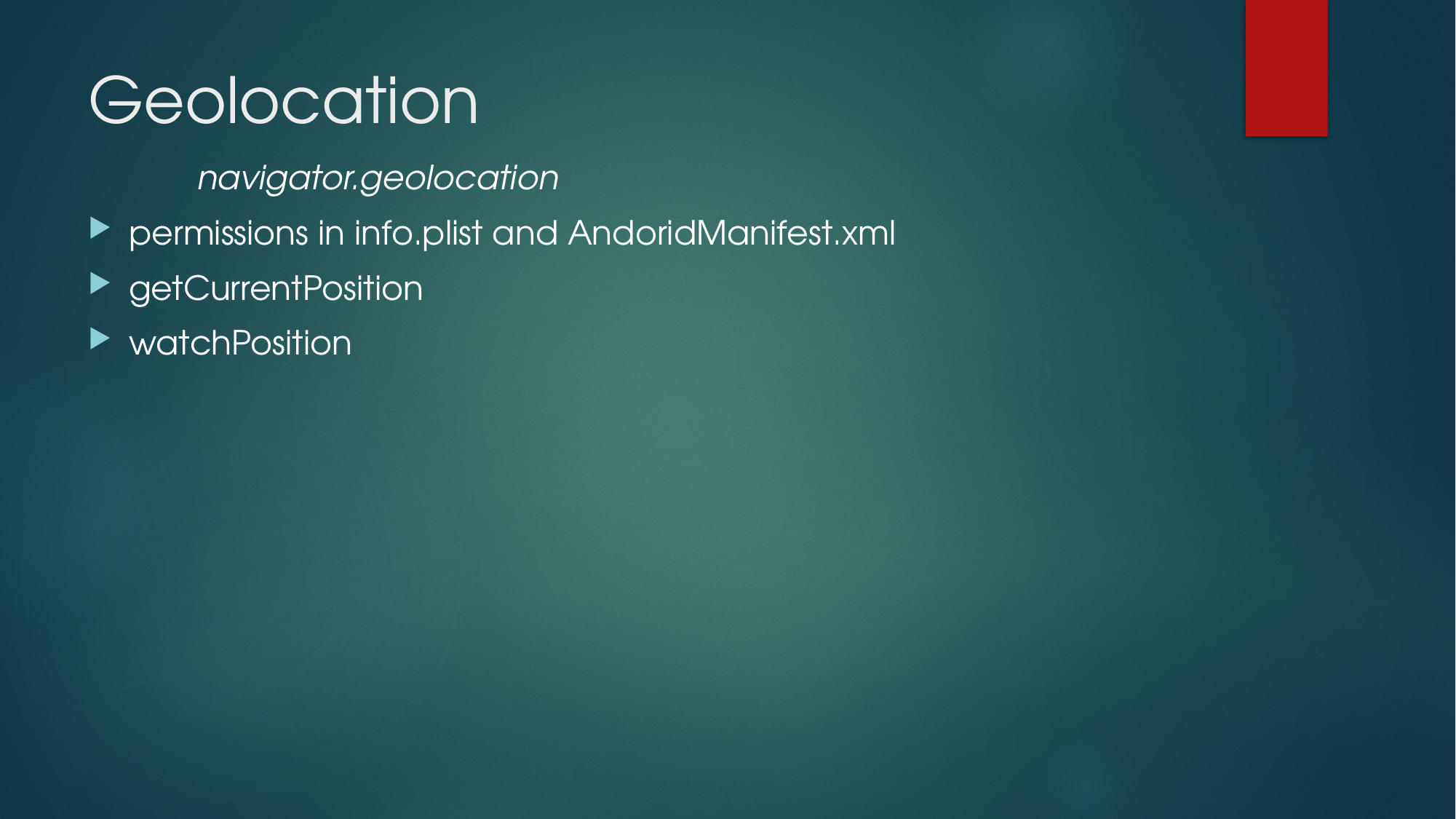

# Geolocation
	navigator.geolocation
permissions in info.plist and AndoridManifest.xml
getCurrentPosition
watchPosition